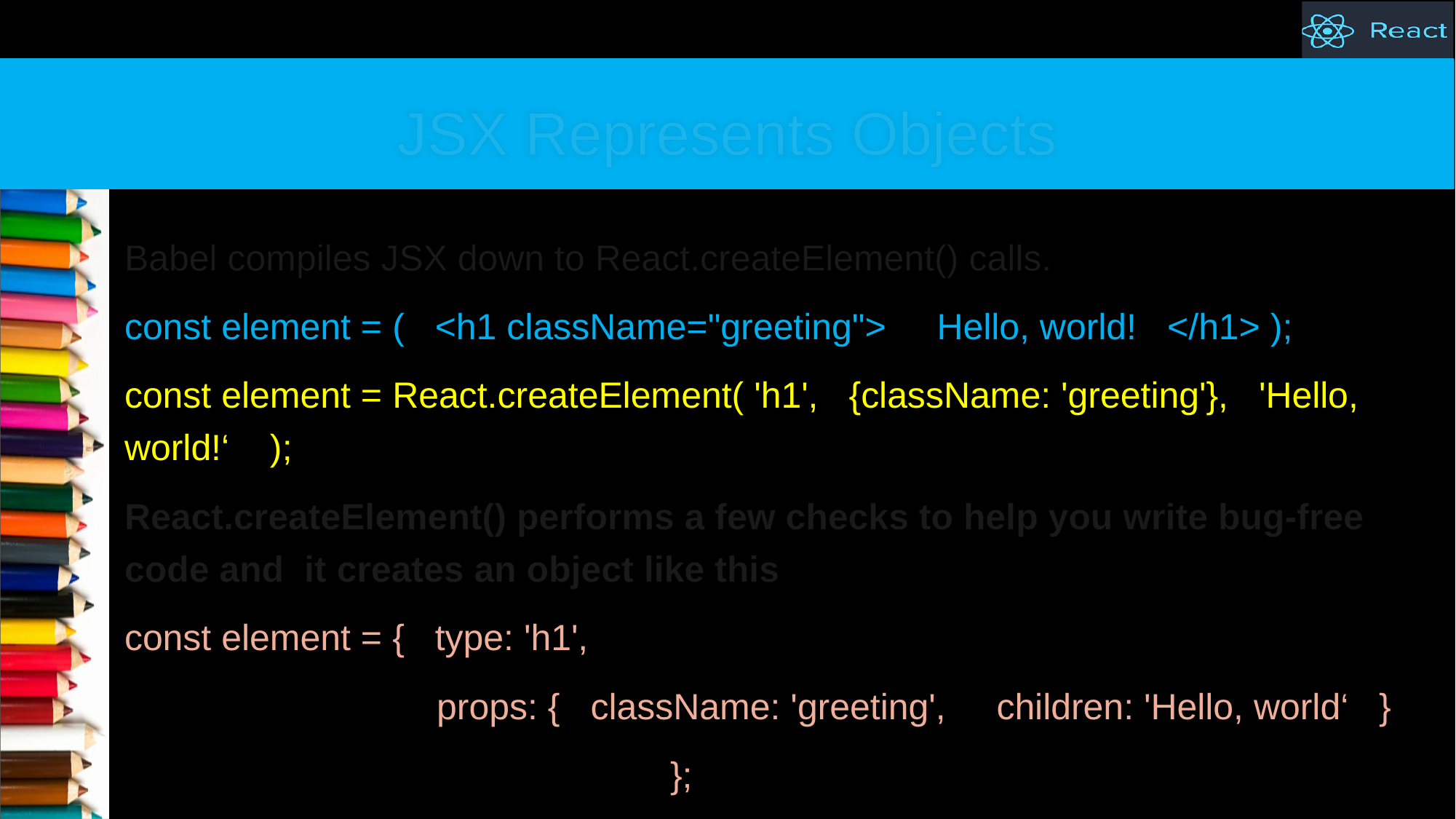

# JSX Represents Objects
Babel compiles JSX down to React.createElement() calls.
const element = (   <h1 className="greeting">     Hello, world!   </h1> );
const element = React.createElement( 'h1',   {className: 'greeting'},   'Hello, world!‘    );
React.createElement() performs a few checks to help you write bug-free code and  it creates an object like this
const element = {   type: 'h1',
  props: {   className: 'greeting',     children: 'Hello, world‘   }
					};